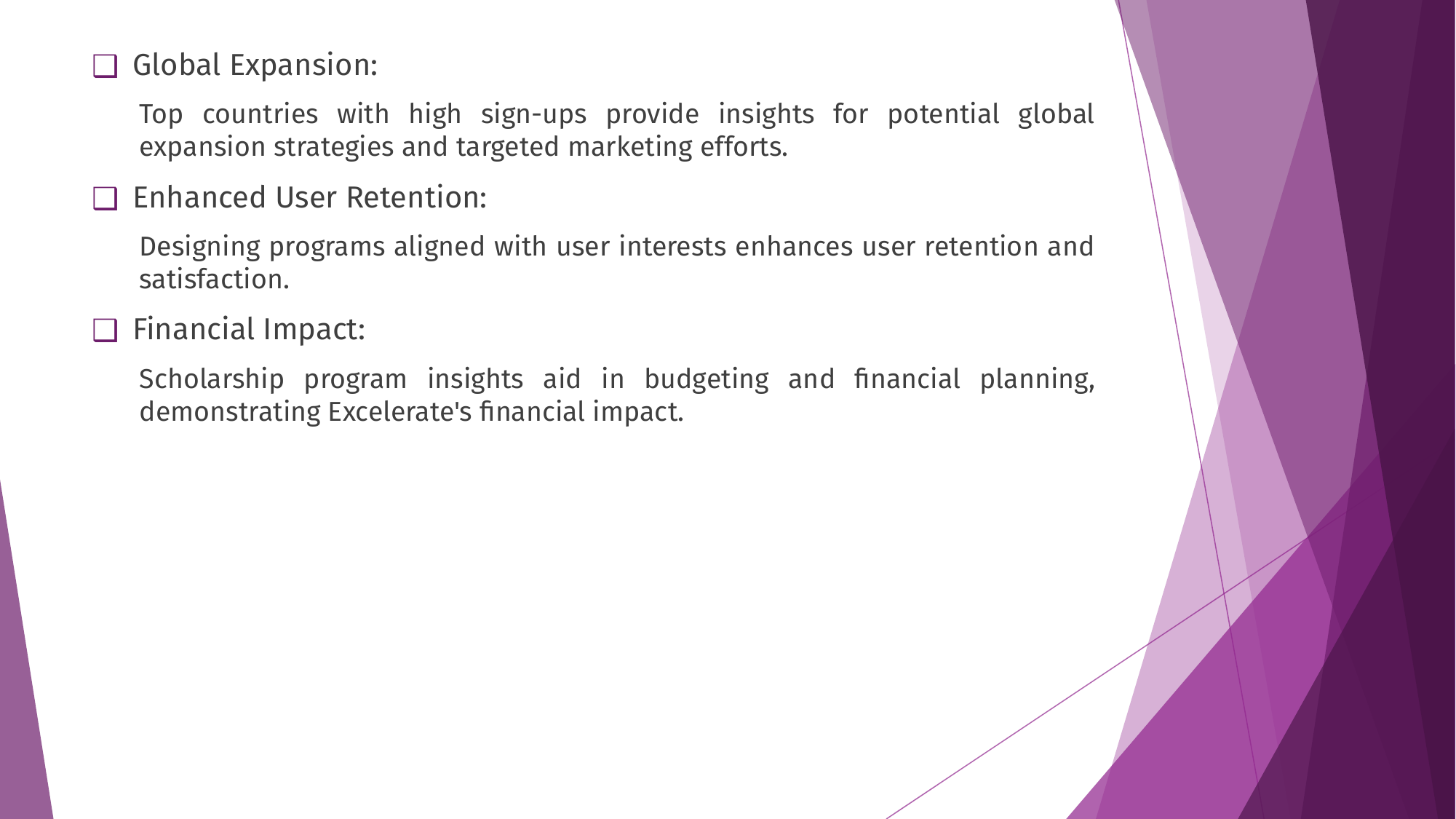

Global Expansion:
Top countries with high sign-ups provide insights for potential global expansion strategies and targeted marketing efforts.
Enhanced User Retention:
Designing programs aligned with user interests enhances user retention and satisfaction.
Financial Impact:
Scholarship program insights aid in budgeting and financial planning, demonstrating Excelerate's financial impact.